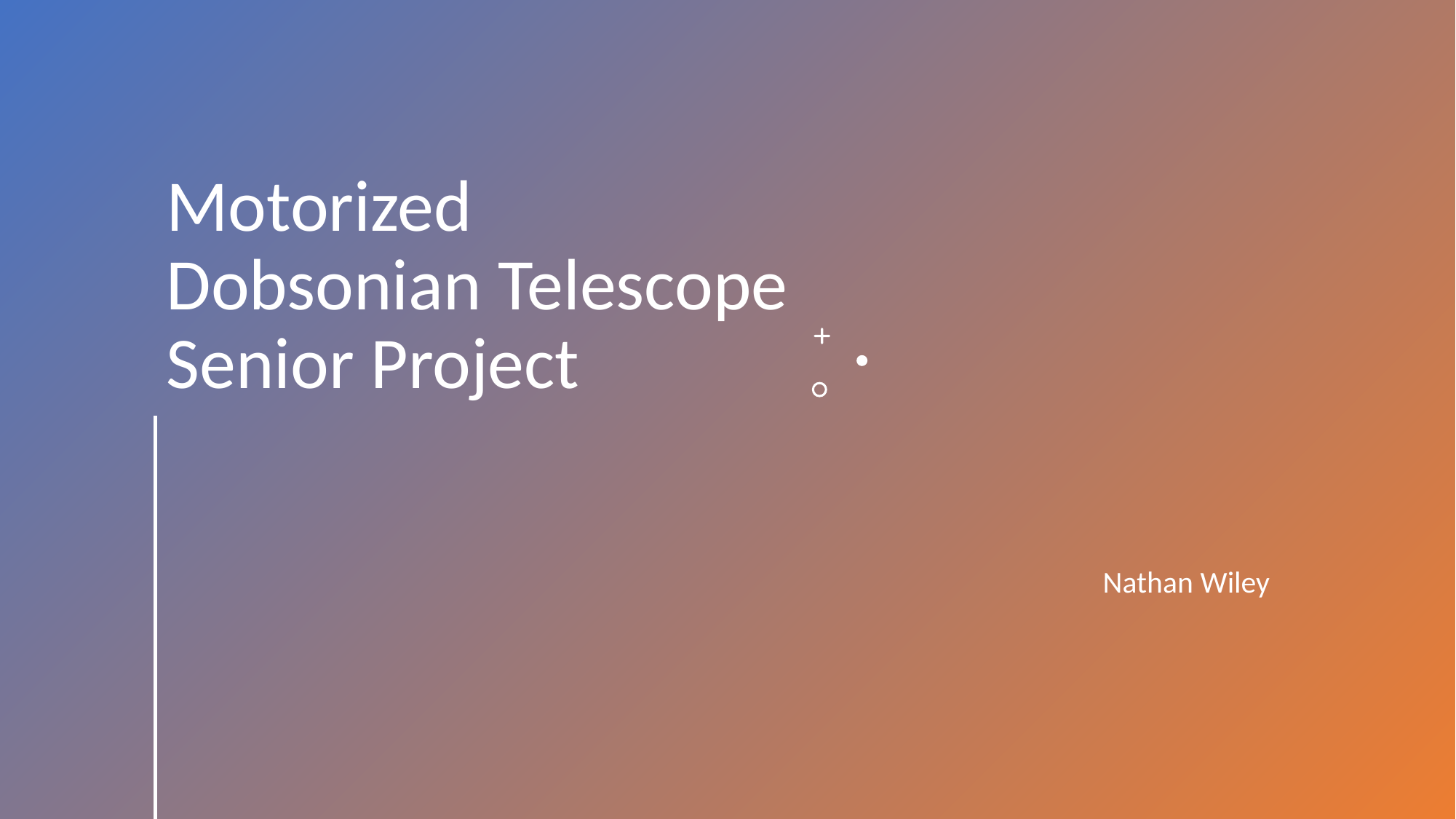

# Motorized Dobsonian Telescope Senior Project

Nathan Wiley